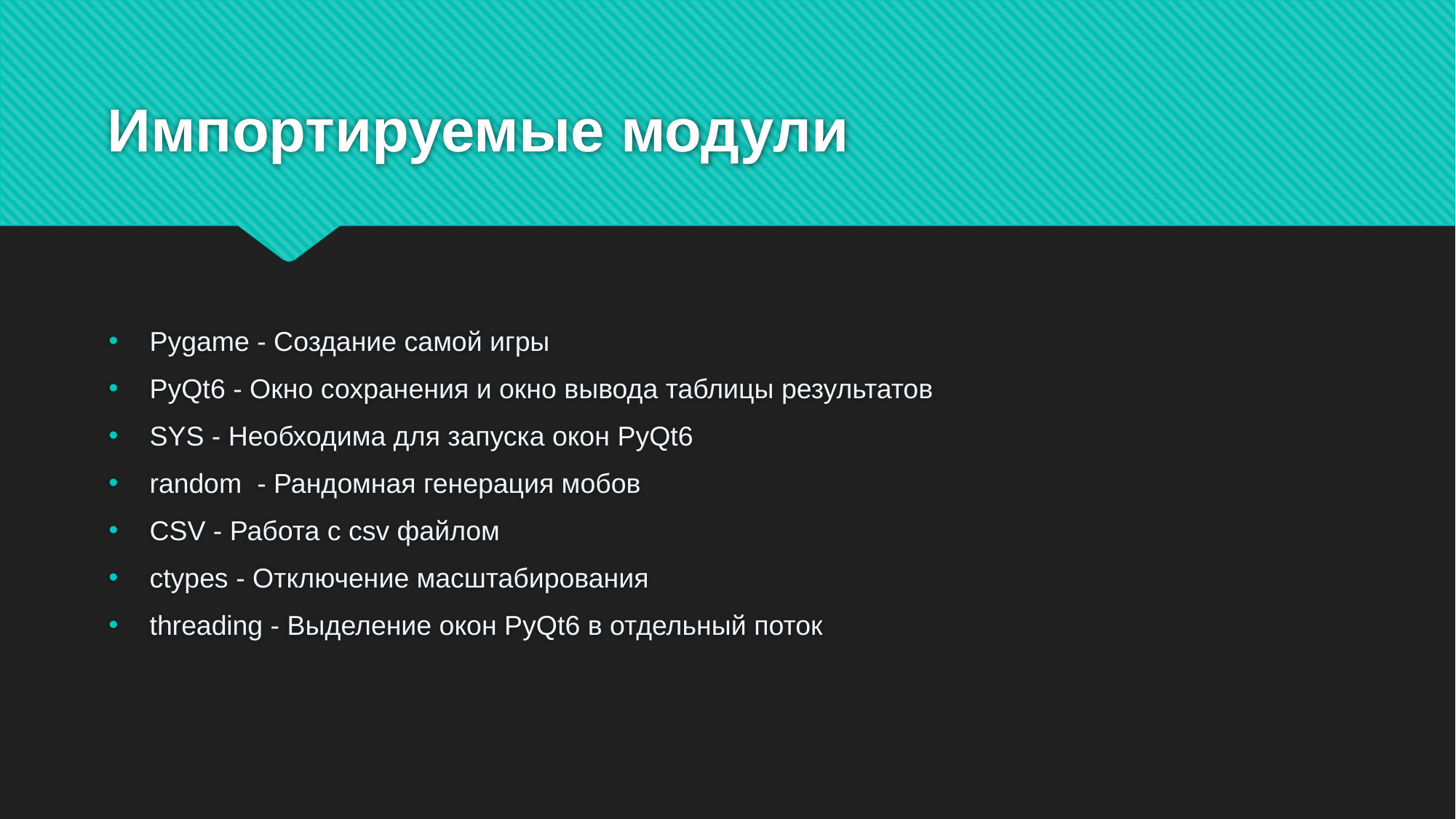

# Импортируемые модули
Pygame - Создание самой игры
PyQt6 - Окно сохранения и окно вывода таблицы результатов
SYS - Необходима для запуска окон PyQt6
random  - Рандомная генерация мобов
CSV - Работа с csv файлом
ctypes - Отключение масштабирования
threading - Выделение окон PyQt6 в отдельный поток